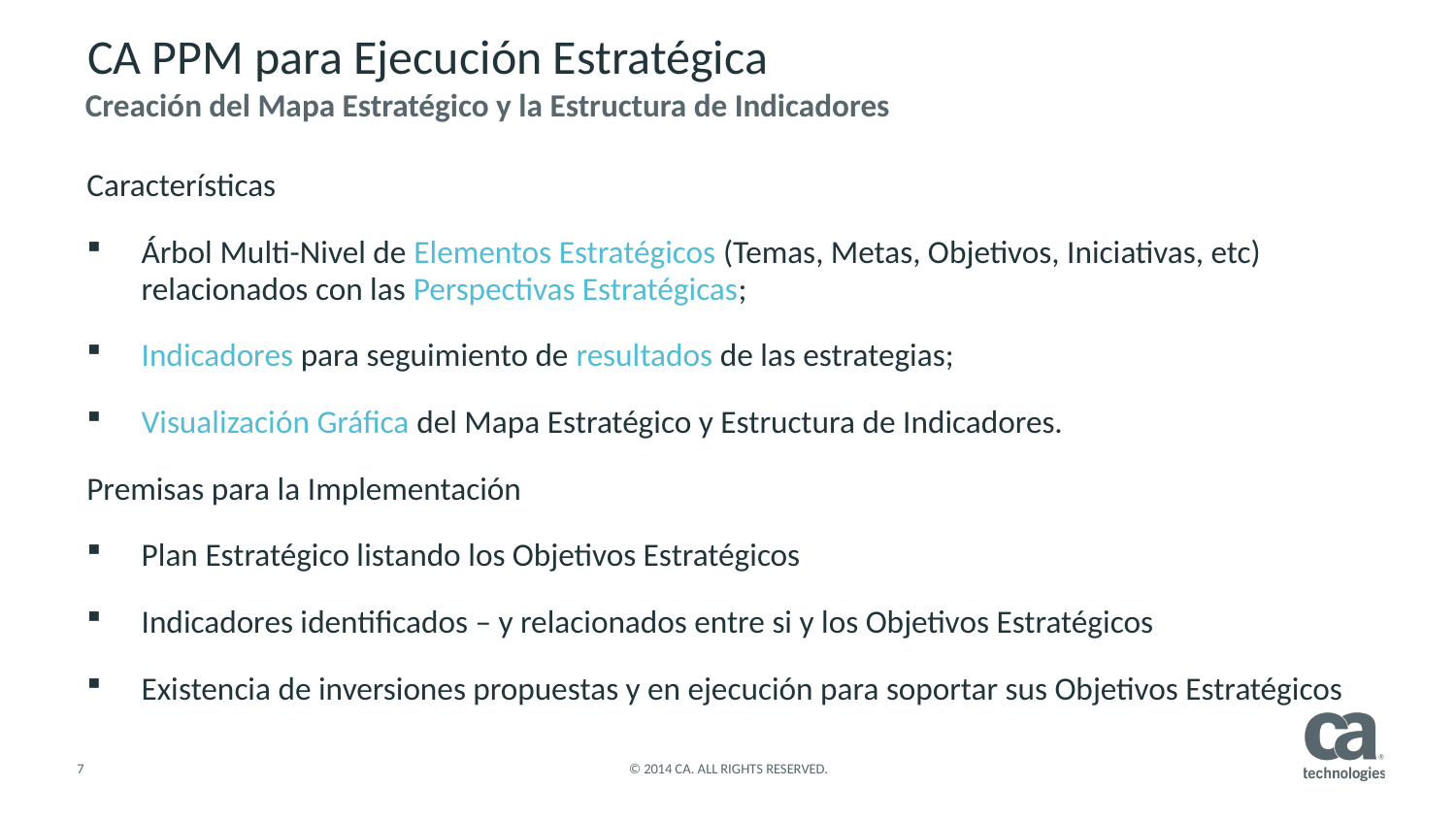

# CA PPM para Ejecución Estratégica
Creación del Mapa Estratégico y la Estructura de Indicadores
Características
Árbol Multi-Nivel de Elementos Estratégicos (Temas, Metas, Objetivos, Iniciativas, etc) relacionados con las Perspectivas Estratégicas;
Indicadores para seguimiento de resultados de las estrategias;
Visualización Gráfica del Mapa Estratégico y Estructura de Indicadores.
Premisas para la Implementación
Plan Estratégico listando los Objetivos Estratégicos
Indicadores identificados – y relacionados entre si y los Objetivos Estratégicos
Existencia de inversiones propuestas y en ejecución para soportar sus Objetivos Estratégicos